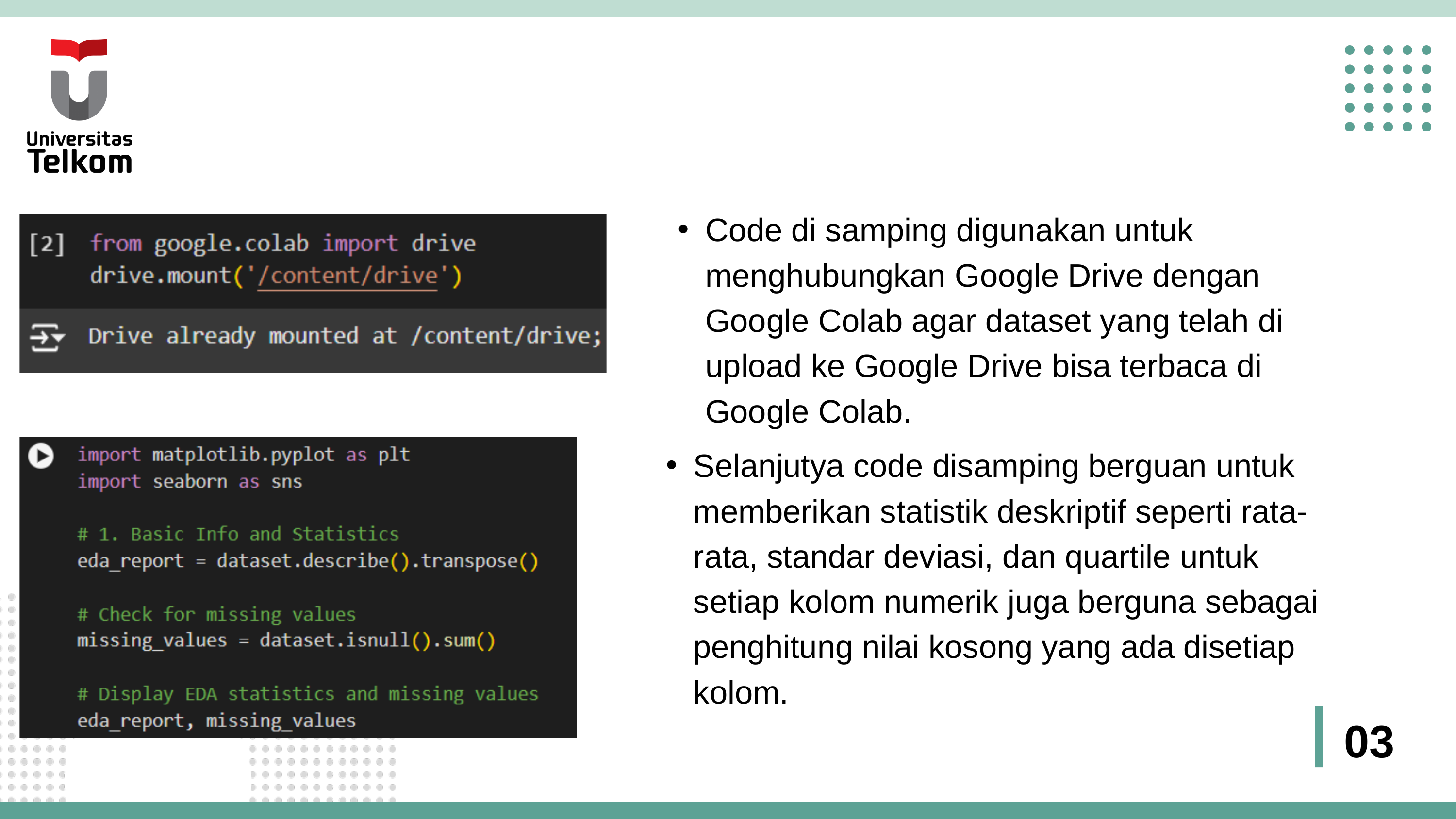

Code di samping digunakan untuk menghubungkan Google Drive dengan Google Colab agar dataset yang telah di upload ke Google Drive bisa terbaca di Google Colab.

Selanjutya code disamping berguan untuk memberikan statistik deskriptif seperti rata-rata, standar deviasi, dan quartile untuk setiap kolom numerik juga berguna sebagai penghitung nilai kosong yang ada disetiap kolom.

03